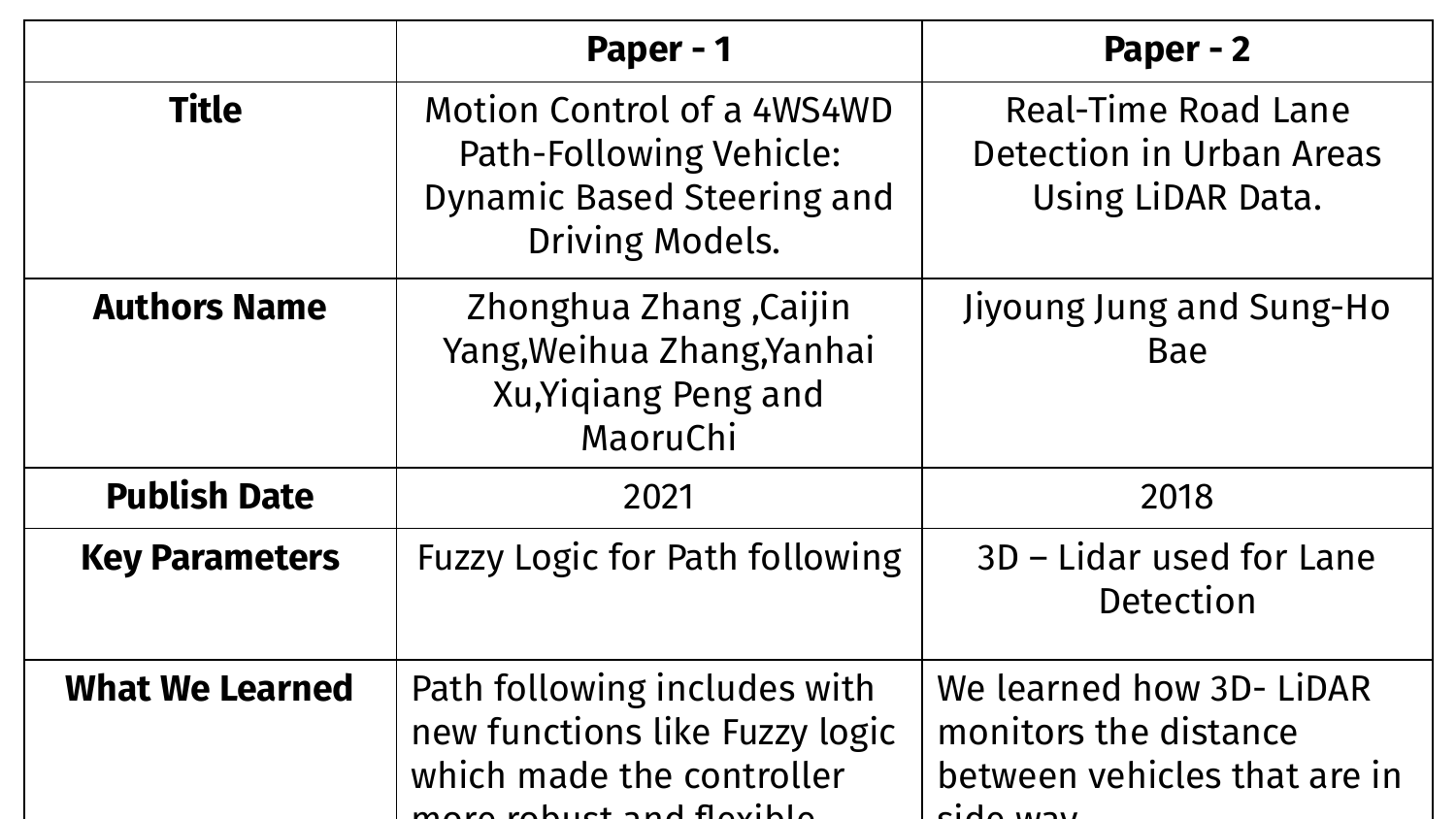

|  | Paper - 1 | Paper - 2 |
| --- | --- | --- |
| Title | Motion Control of a 4WS4WD Path-Following Vehicle: Dynamic Based Steering and Driving Models. | Real-Time Road Lane Detection in Urban Areas Using LiDAR Data. |
| Authors Name | Zhonghua Zhang ,Caijin Yang,Weihua Zhang,Yanhai Xu,Yiqiang Peng and MaoruChi | Jiyoung Jung and Sung-Ho Bae |
| Publish Date | 2021 | 2018 |
| Key Parameters | Fuzzy Logic for Path following | 3D – Lidar used for Lane Detection |
| What We Learned | Path following includes with new functions like Fuzzy logic which made the controller more robust and flexible | We learned how 3D- LiDAR monitors the distance between vehicles that are in side way |